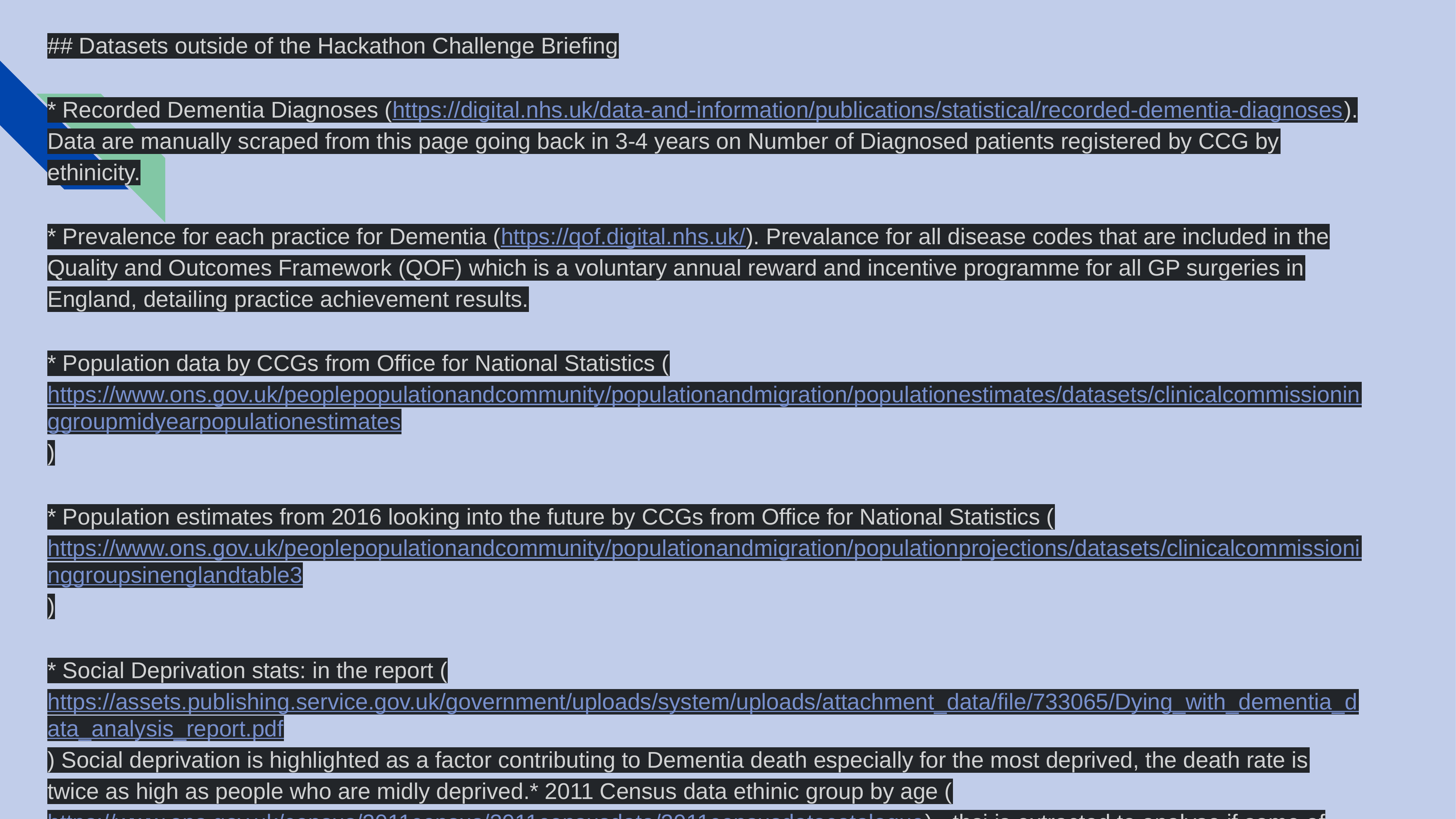

## Datasets outside of the Hackathon Challenge Briefing
* Recorded Dementia Diagnoses (https://digital.nhs.uk/data-and-information/publications/statistical/recorded-dementia-diagnoses). Data are manually scraped from this page going back in 3-4 years on Number of Diagnosed patients registered by CCG by ethinicity.
* Prevalence for each practice for Dementia (https://qof.digital.nhs.uk/). Prevalance for all disease codes that are included in the Quality and Outcomes Framework (QOF) which is a voluntary annual reward and incentive programme for all GP surgeries in England, detailing practice achievement results.
* Population data by CCGs from Office for National Statistics (https://www.ons.gov.uk/peoplepopulationandcommunity/populationandmigration/populationestimates/datasets/clinicalcommissioninggroupmidyearpopulationestimates)
* Population estimates from 2016 looking into the future by CCGs from Office for National Statistics (https://www.ons.gov.uk/peoplepopulationandcommunity/populationandmigration/populationprojections/datasets/clinicalcommissioninggroupsinenglandtable3)
* Social Deprivation stats: in the report (https://assets.publishing.service.gov.uk/government/uploads/system/uploads/attachment_data/file/733065/Dying_with_dementia_data_analysis_report.pdf) Social deprivation is highlighted as a factor contributing to Dementia death especially for the most deprived, the death rate is twice as high as people who are midly deprived.* 2011 Census data ethinic group by age (https://www.ons.gov.uk/census/2011census/2011censusdata/2011censusdatacatalogue) - thsi is extracted to analyse if some of the CCGs are underserving some ethinic groups or not recording enough data to know. This can highlight some needs for outreach need within the CCGs.